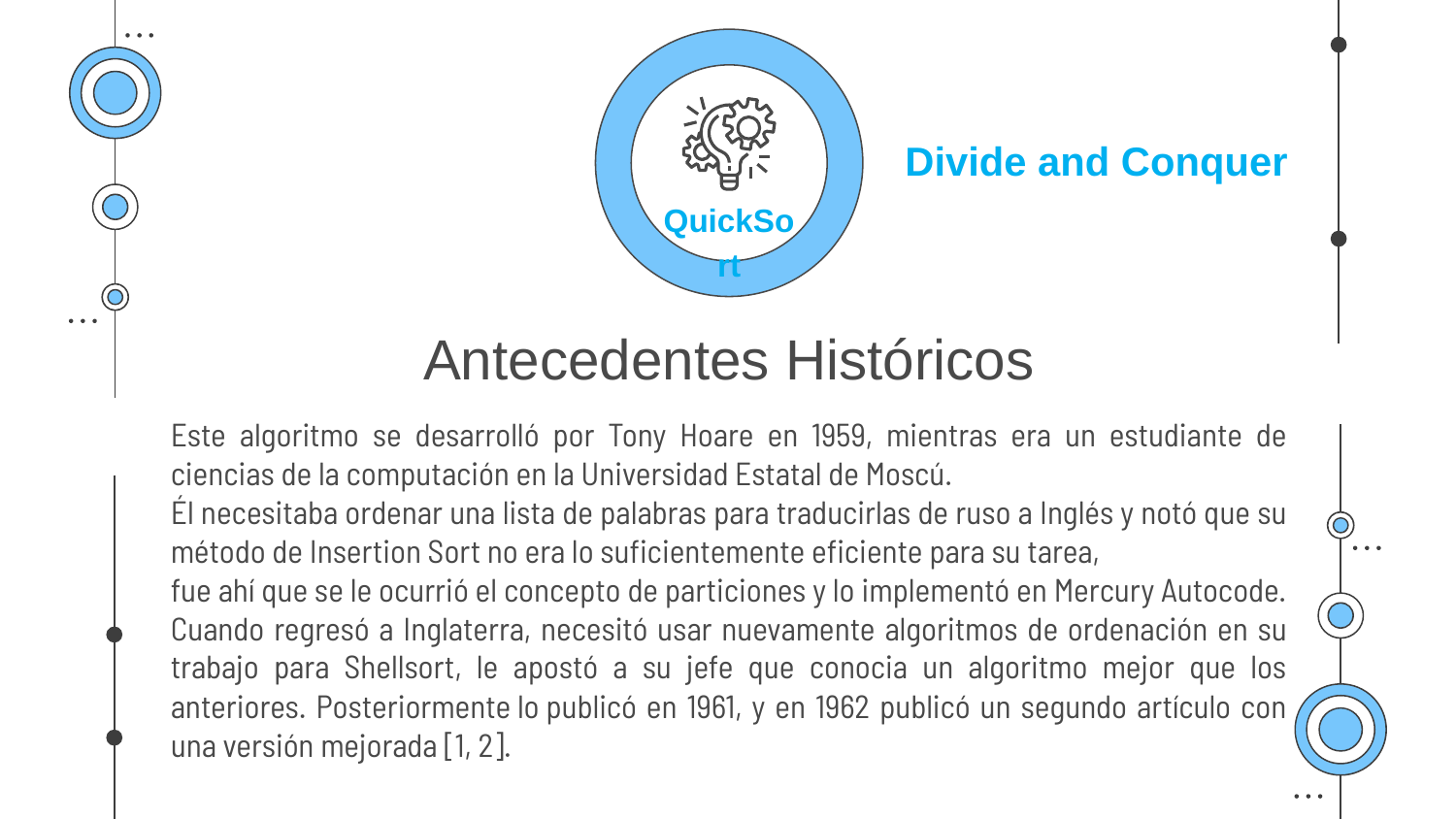

Divide and Conquer
QuickSort
# Antecedentes Históricos
Este algoritmo se desarrolló por Tony Hoare en 1959, mientras era un estudiante de ciencias de la computación en la Universidad Estatal de Moscú.
Él necesitaba ordenar una lista de palabras para traducirlas de ruso a Inglés y notó que su método de Insertion Sort no era lo suficientemente eficiente para su tarea,
fue ahí que se le ocurrió el concepto de particiones y lo implementó en Mercury Autocode.
Cuando regresó a Inglaterra, necesitó usar nuevamente algoritmos de ordenación en su trabajo para Shellsort, le apostó a su jefe que conocia un algoritmo mejor que los anteriores. Posteriormente lo publicó en 1961, y en 1962 publicó un segundo artículo con una versión mejorada [1, 2].